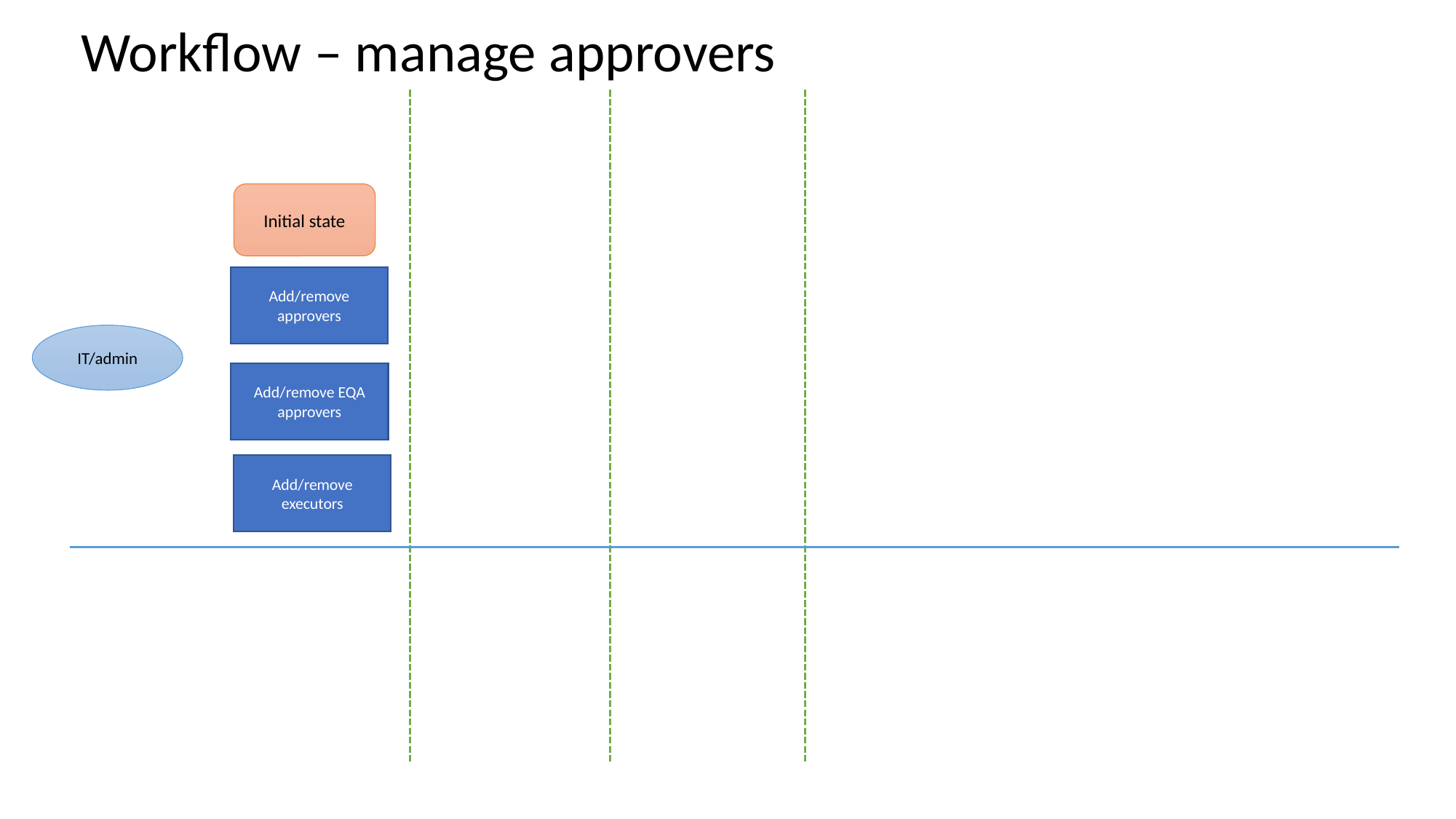

# Workflow – manage approvers
Initial state
Add/remove approvers
IT/admin
Add/remove EQA approvers
Add/remove executors